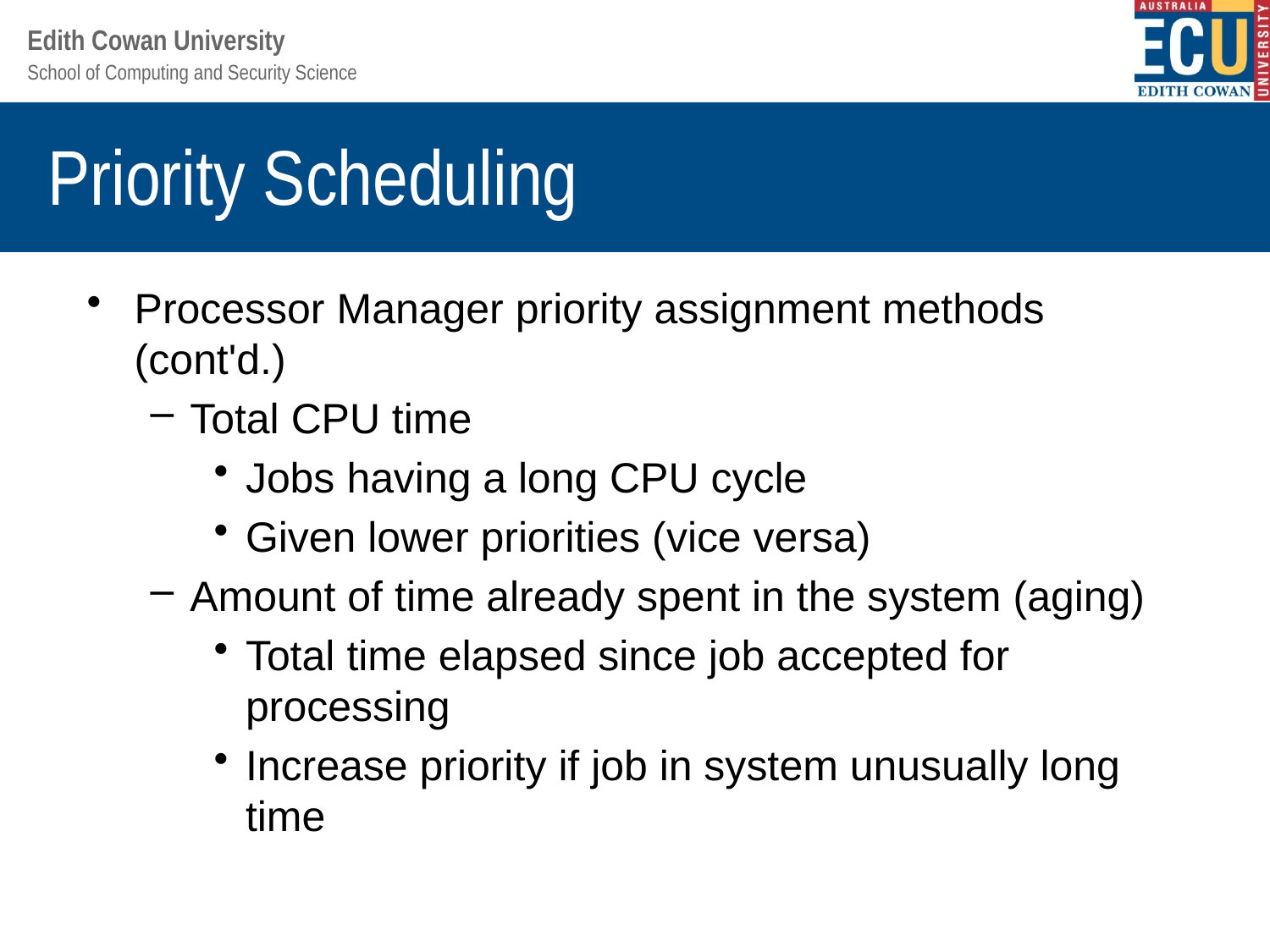

# Priority Scheduling
Processor Manager priority assignment methods (cont'd.)
Total CPU time
Jobs having a long CPU cycle
Given lower priorities (vice versa)
Amount of time already spent in the system (aging)
Total time elapsed since job accepted for processing
Increase priority if job in system unusually long time